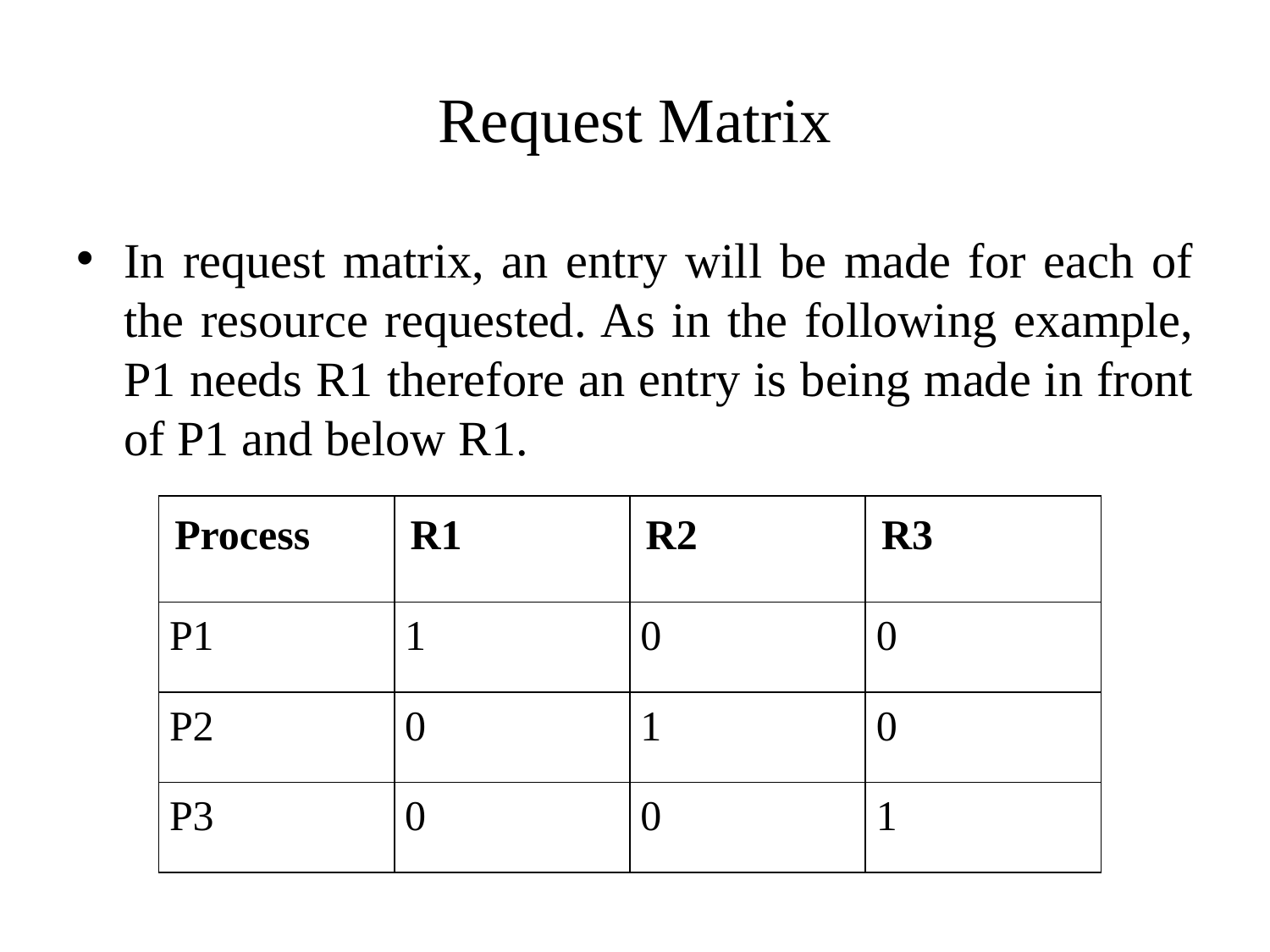

# Request Matrix
In request matrix, an entry will be made for each of the resource requested. As in the following example, P1 needs R1 therefore an entry is being made in front of P1 and below R1.

| Process | R1 | R2 | R3 |
| --- | --- | --- | --- |
| P1 | 1 | 0 | 0 |
| P2 | 0 | 1 | 0 |
| P3 | 0 | 0 | 1 |